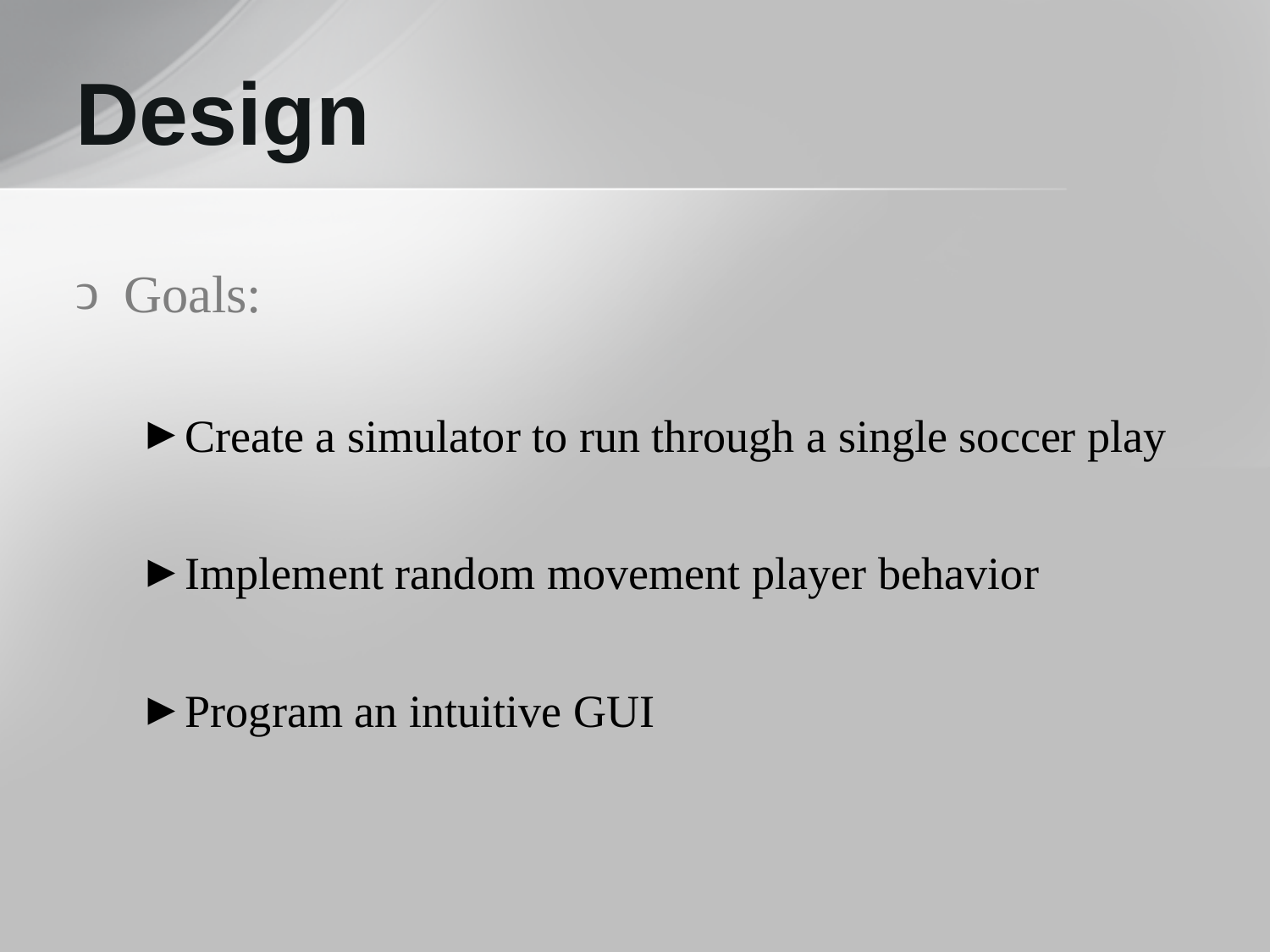

# Design
Goals:
Create a simulator to run through a single soccer play
Implement random movement player behavior
Program an intuitive GUI